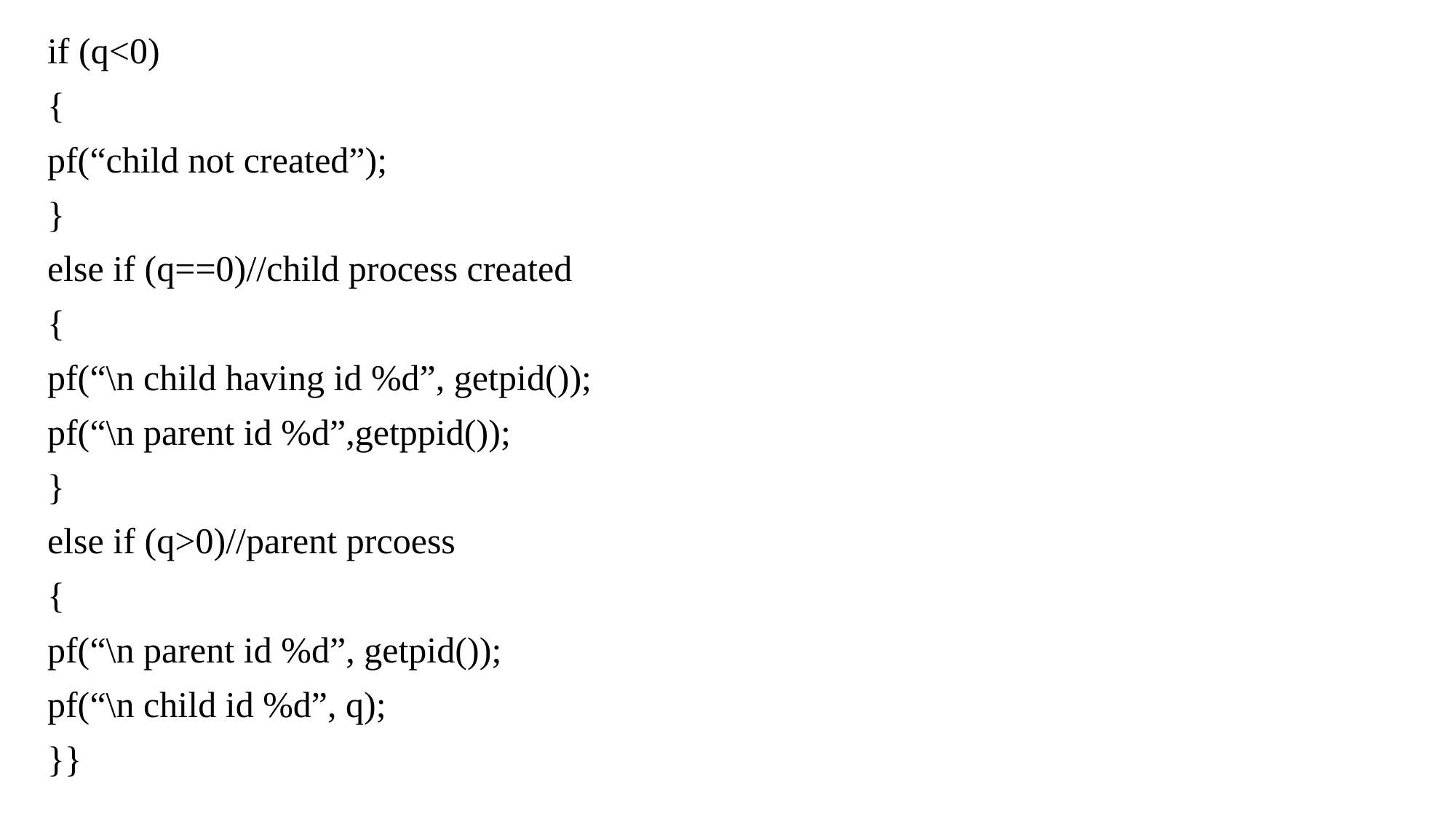

#
if (q<0)
{
pf(“child not created”);
}
else if (q==0)//child process created
{
pf(“\n child having id %d”, getpid());
pf(“\n parent id %d”,getppid());
}
else if (q>0)//parent prcoess
{
pf(“\n parent id %d”, getpid());
pf(“\n child id %d”, q);
}}